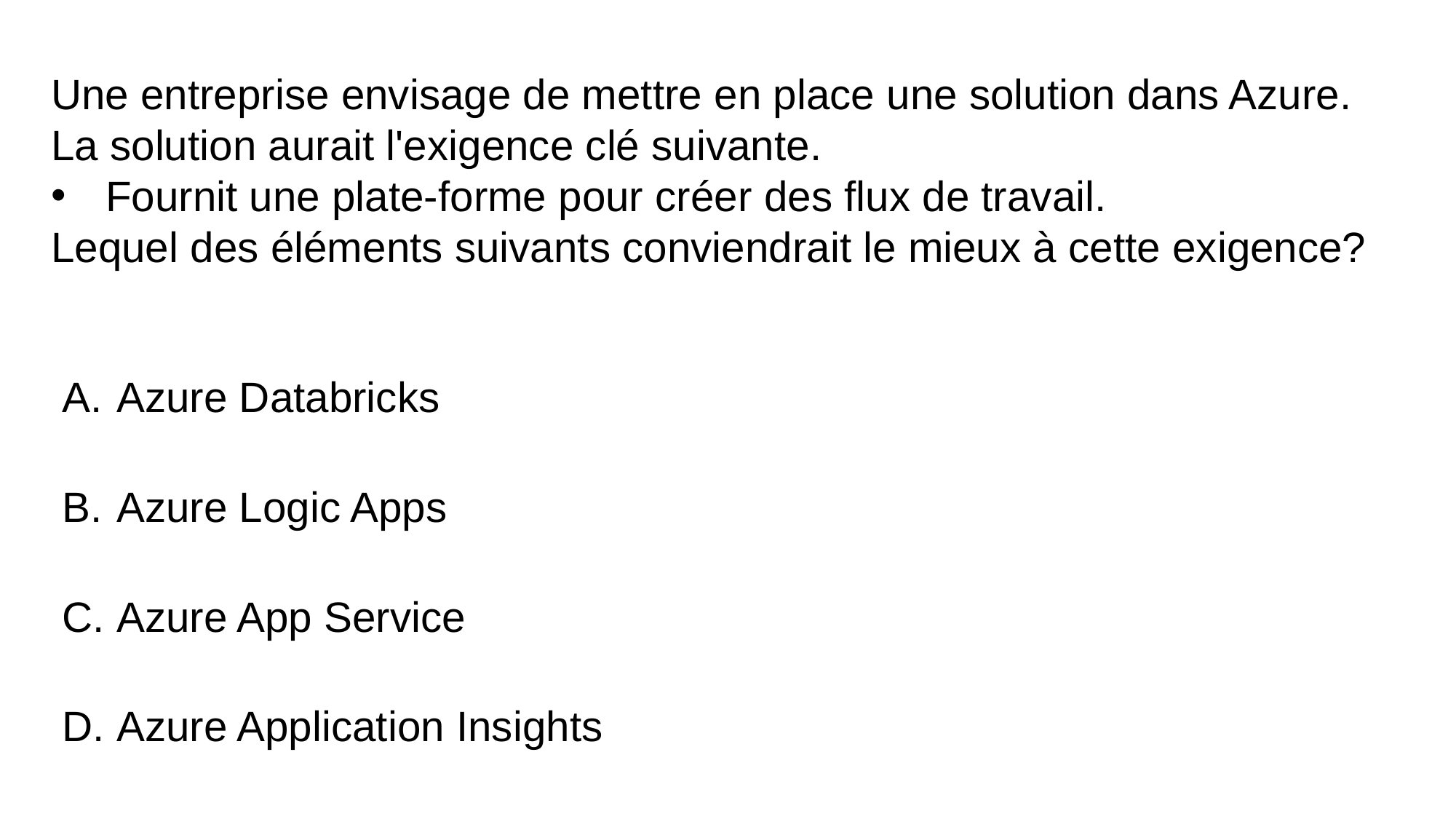

Une entreprise envisage de mettre en place une solution dans Azure. La solution aurait l'exigence clé suivante.
Fournit une plate-forme pour créer des flux de travail.
Lequel des éléments suivants conviendrait le mieux à cette exigence?
Azure Databricks

Azure Logic Apps

Azure App Service

Azure Application Insights